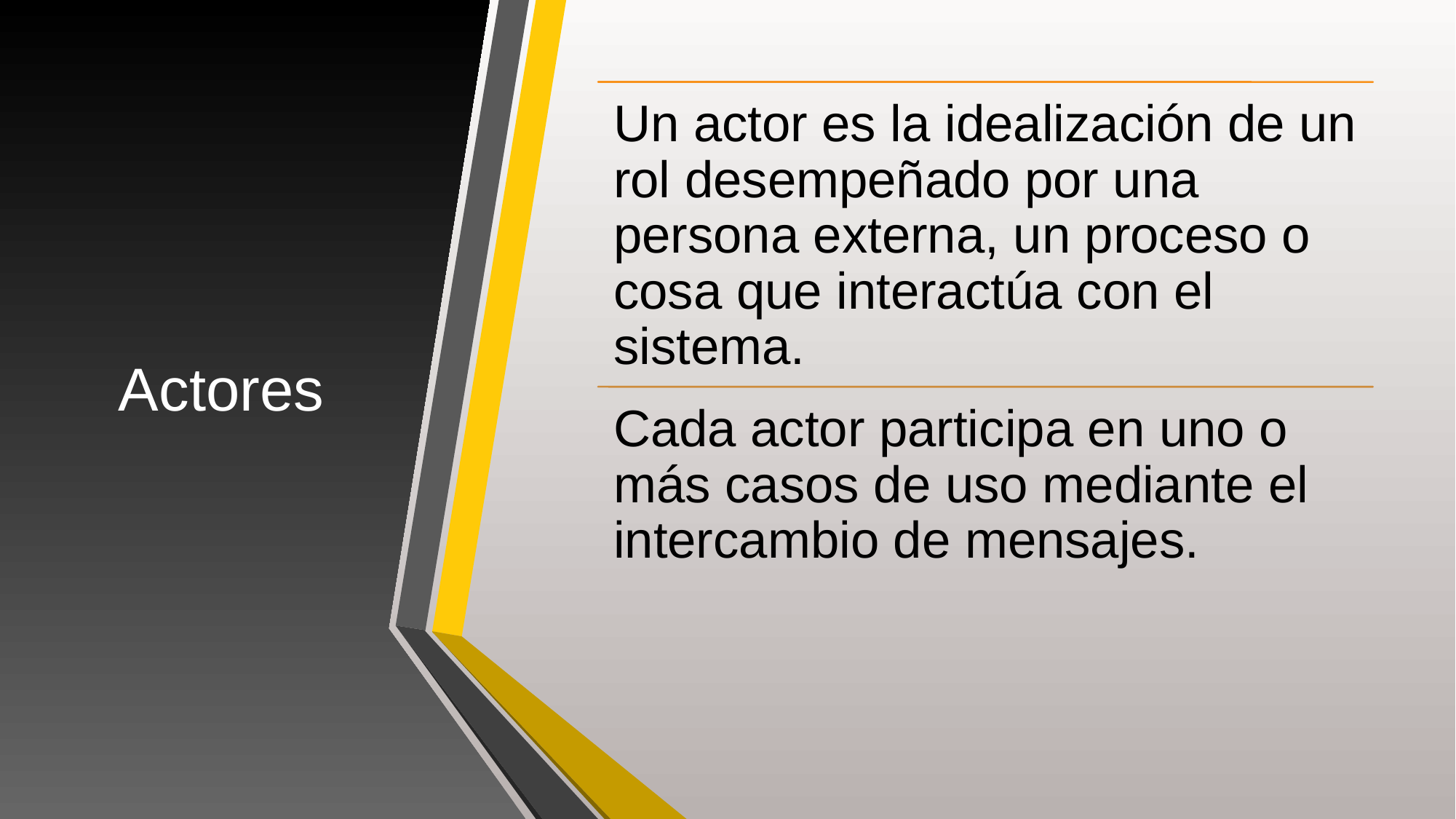

# Actores
Un actor es la idealización de un rol desempeñado por una persona externa, un proceso o cosa que interactúa con el sistema.
Cada actor participa en uno o más casos de uso mediante el intercambio de mensajes.